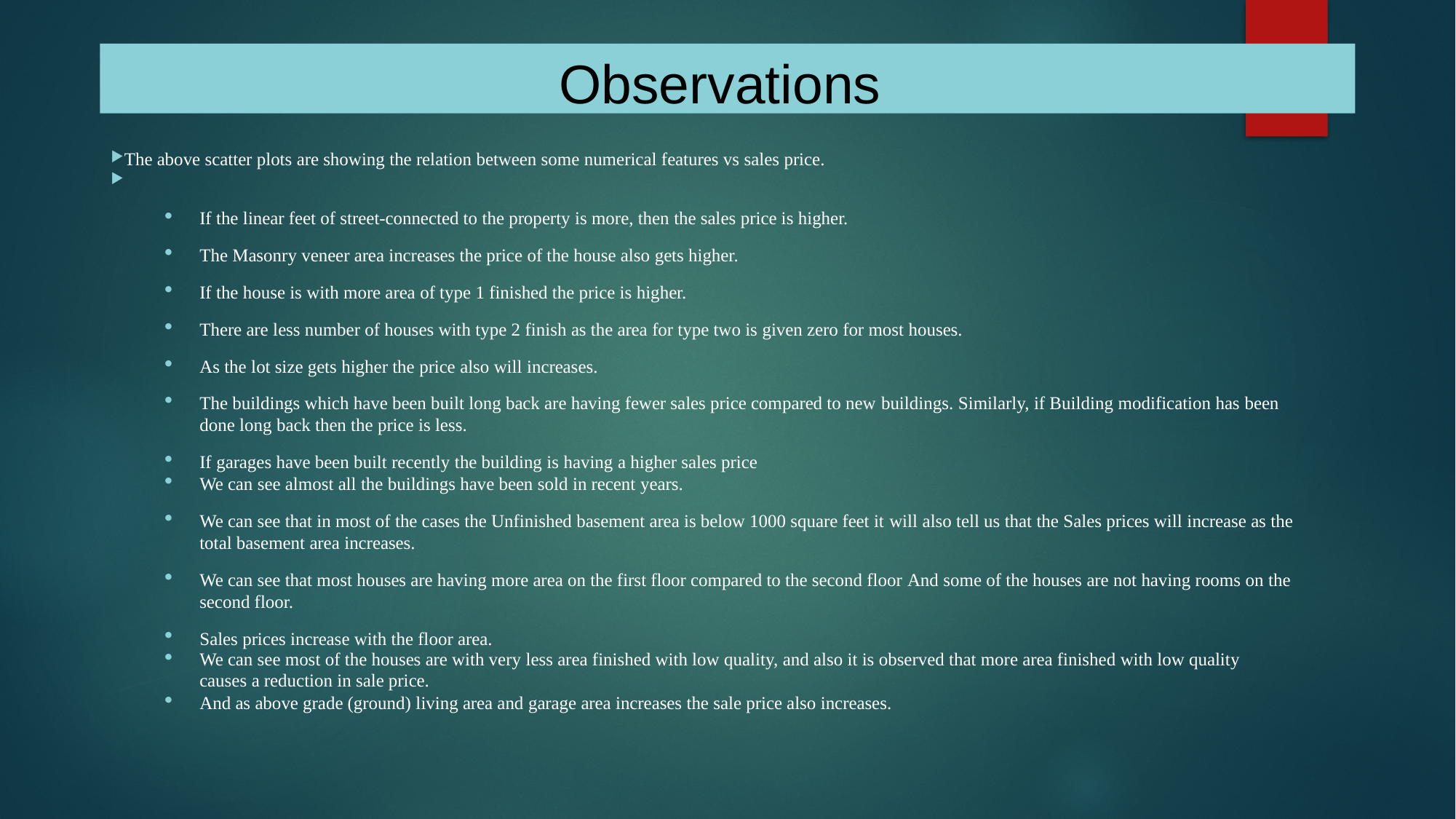

# Observations
The above scatter plots are showing the relation between some numerical features vs sales price.

If the linear feet of street-connected to the property is more, then the sales price is higher.
The Masonry veneer area increases the price of the house also gets higher.
If the house is with more area of type 1 finished the price is higher.
There are less number of houses with type 2 finish as the area for type two is given zero for most houses.
As the lot size gets higher the price also will increases.
The buildings which have been built long back are having fewer sales price compared to new buildings. Similarly, if Building modification has been done long back then the price is less.
If garages have been built recently the building is having a higher sales price
We can see almost all the buildings have been sold in recent years.
We can see that in most of the cases the Unfinished basement area is below 1000 square feet it will also tell us that the Sales prices will increase as the total basement area increases.
We can see that most houses are having more area on the first floor compared to the second floor And some of the houses are not having rooms on the second floor.
Sales prices increase with the floor area.
We can see most of the houses are with very less area finished with low quality, and also it is observed that more area finished with low quality causes a reduction in sale price.
And as above grade (ground) living area and garage area increases the sale price also increases.